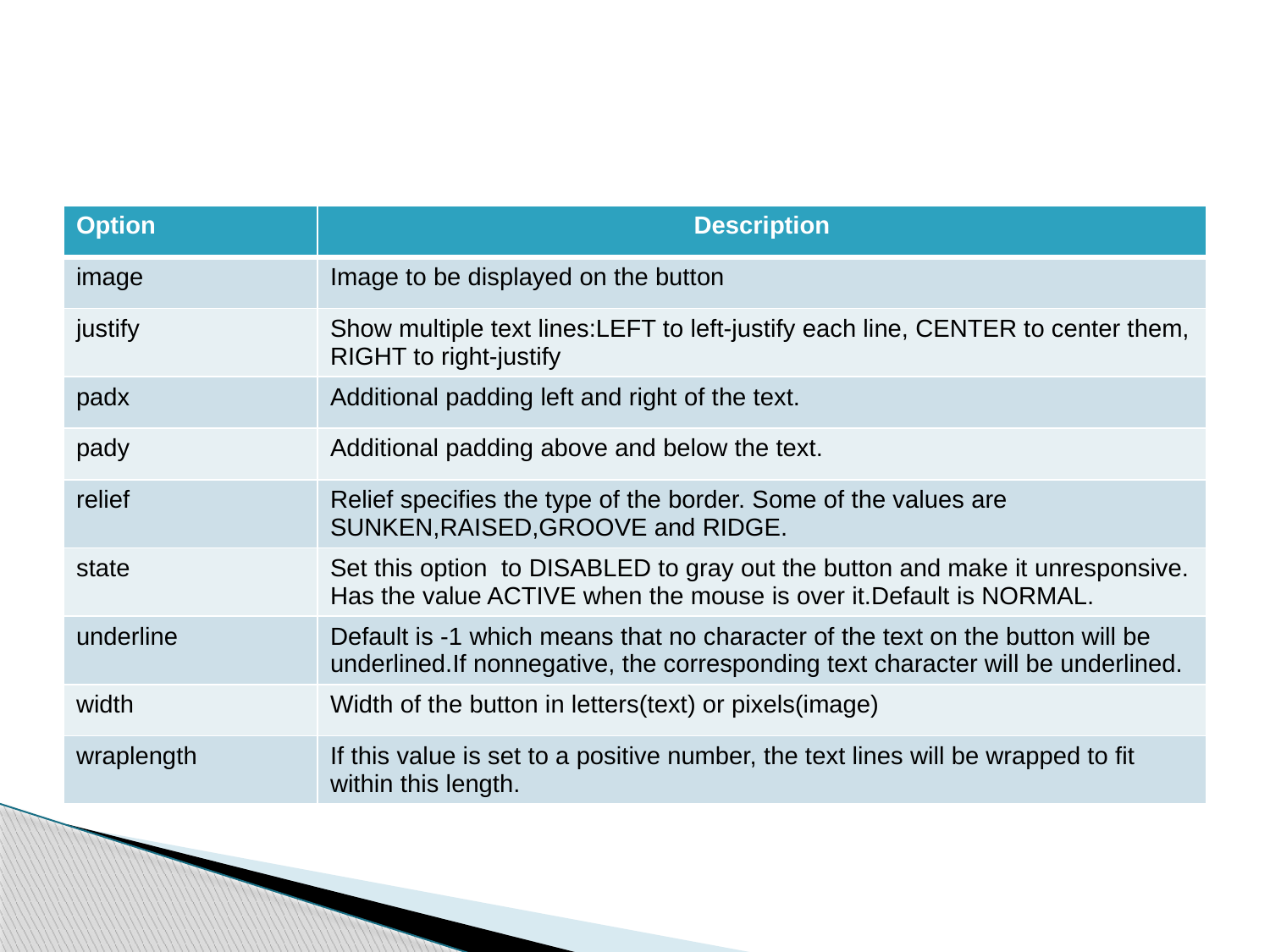

#
| Option | Description |
| --- | --- |
| image | Image to be displayed on the button |
| justify | Show multiple text lines:LEFT to left-justify each line, CENTER to center them, RIGHT to right-justify |
| padx | Additional padding left and right of the text. |
| pady | Additional padding above and below the text. |
| relief | Relief specifies the type of the border. Some of the values are SUNKEN,RAISED,GROOVE and RIDGE. |
| state | Set this option to DISABLED to gray out the button and make it unresponsive. Has the value ACTIVE when the mouse is over it.Default is NORMAL. |
| underline | Default is -1 which means that no character of the text on the button will be underlined.If nonnegative, the corresponding text character will be underlined. |
| width | Width of the button in letters(text) or pixels(image) |
| wraplength | If this value is set to a positive number, the text lines will be wrapped to fit within this length. |